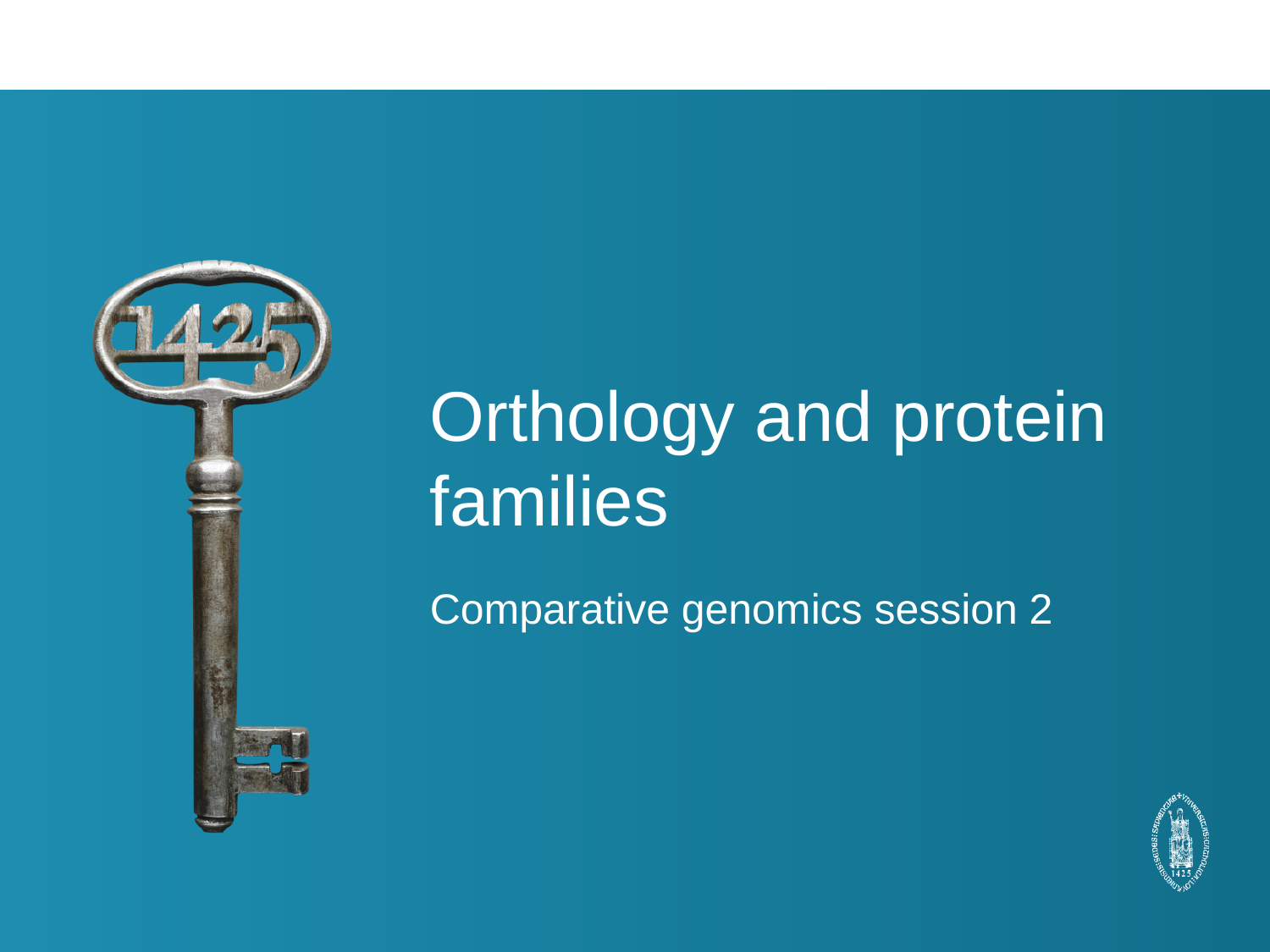

# Orthology and protein families
Comparative genomics session 2